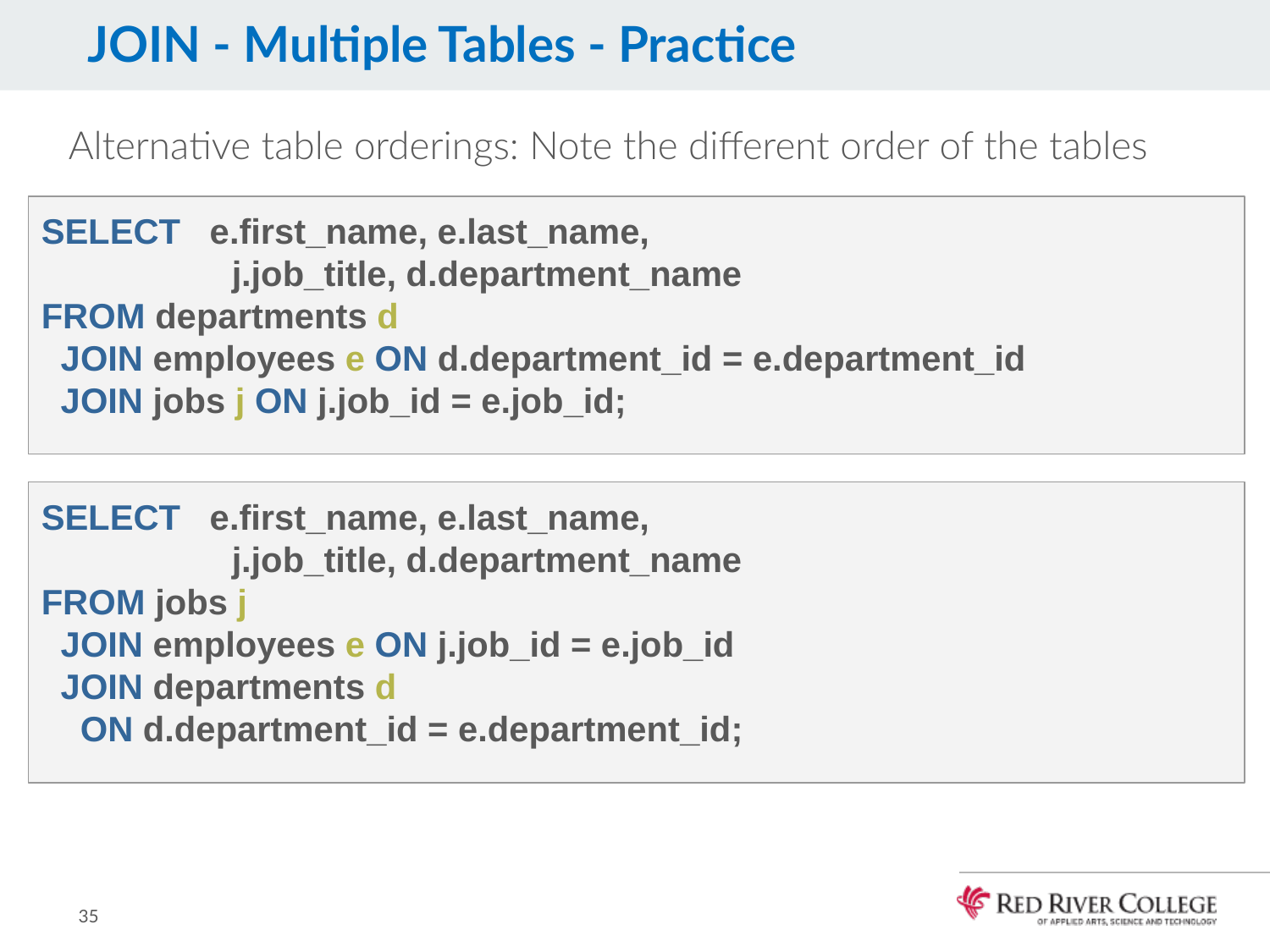

# JOIN - Multiple Tables - Practice
Alternative table orderings: Note the different order of the tables

SELECT   e.first_name, e.last_name,
j.job_title, d.department_name
FROM departments d
  JOIN employees e ON d.department_id = e.department_id
  JOIN jobs j ON j.job_id = e.job_id;
SELECT   e.first_name, e.last_name,
j.job_title, d.department_name
FROM jobs j
  JOIN employees e ON j.job_id = e.job_id
  JOIN departments d
    ON d.department_id = e.department_id;
35